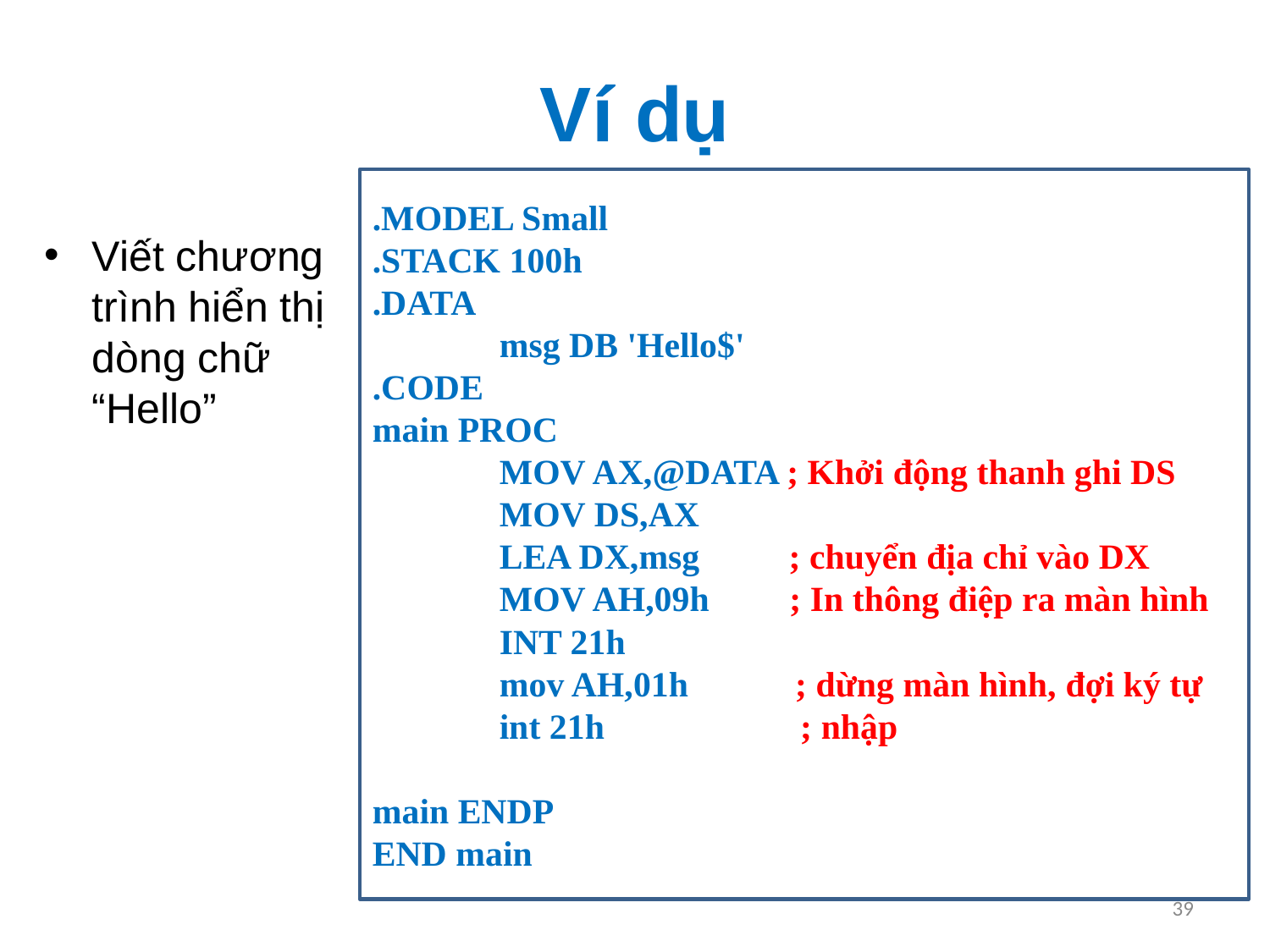

# Ví dụ
.MODEL Small
.STACK 100h
.DATA
	msg DB 'Hello$'
.CODE
main PROC
	MOV AX,@DATA ; Khởi động thanh ghi DS
	MOV DS,AX
	LEA DX,msg 	    ; chuyển địa chỉ vào DX
	MOV AH,09h         ; In thông điệp ra màn hình
	INT 21h
	mov AH,01h            ; dừng màn hình, đợi ký tự
	int 21h                      ; nhập

main ENDP
END main
Viết chương trình hiển thị dòng chữ “Hello”
39